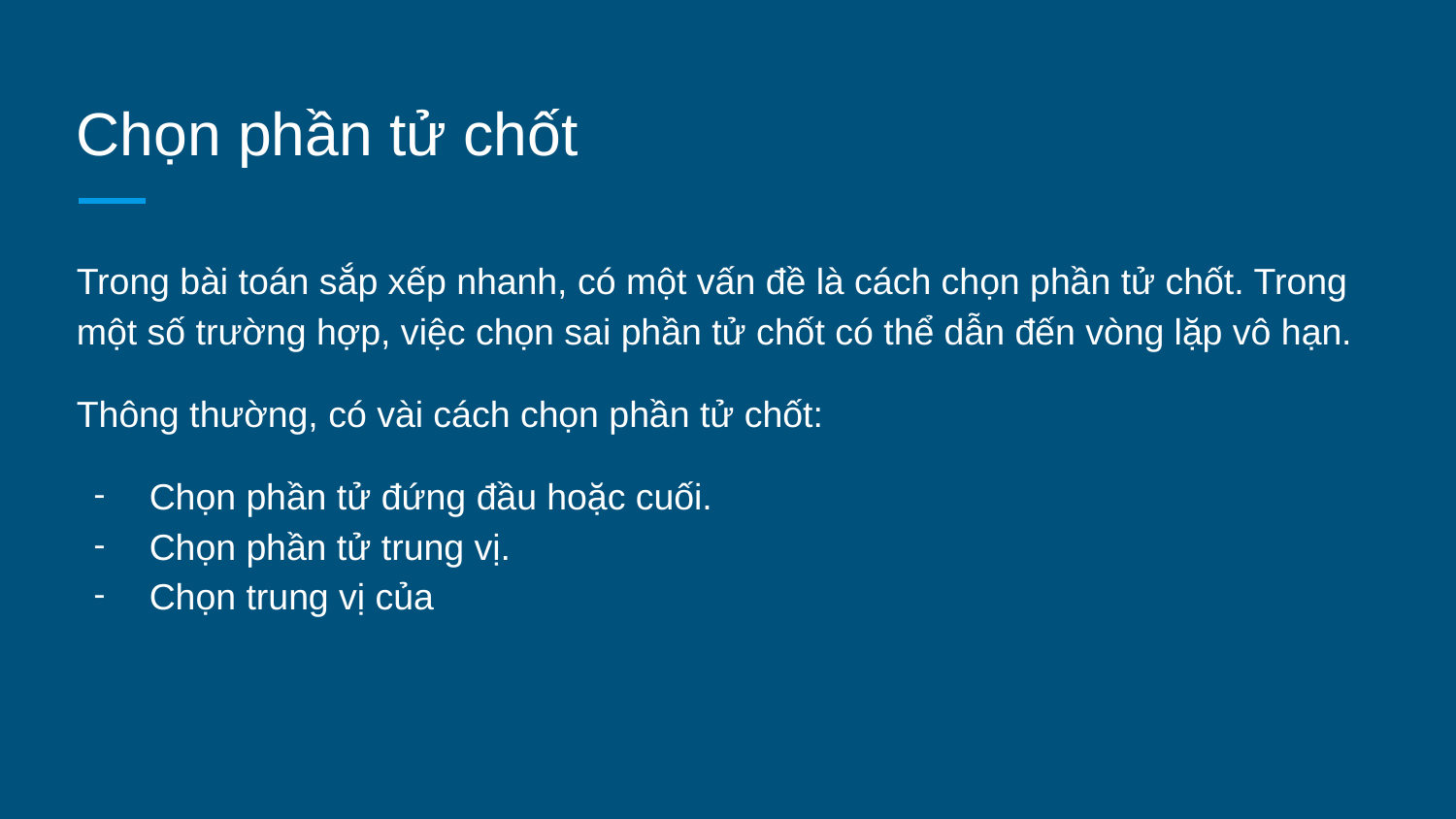

# Chọn phần tử chốt
Trong bài toán sắp xếp nhanh, có một vấn đề là cách chọn phần tử chốt. Trong một số trường hợp, việc chọn sai phần tử chốt có thể dẫn đến vòng lặp vô hạn.
Thông thường, có vài cách chọn phần tử chốt:
Chọn phần tử đứng đầu hoặc cuối.
Chọn phần tử trung vị.
Chọn trung vị của